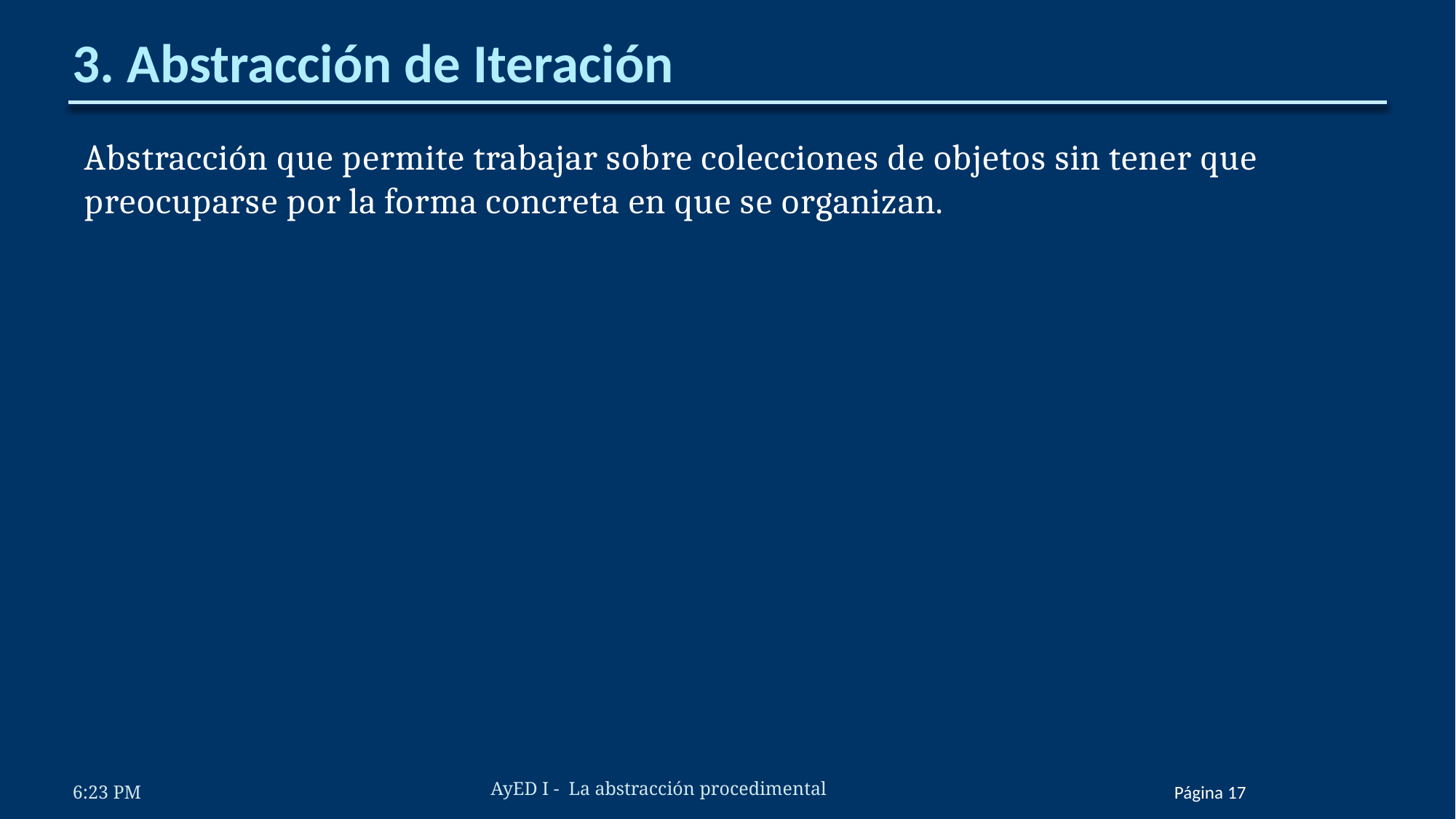

# 3. Abstracción de Iteración
Abstracción que permite trabajar sobre colecciones de objetos sin tener que preocuparse por la forma concreta en que se organizan.

AyED I -  La abstracción procedimental
6:23 PM
Página 17